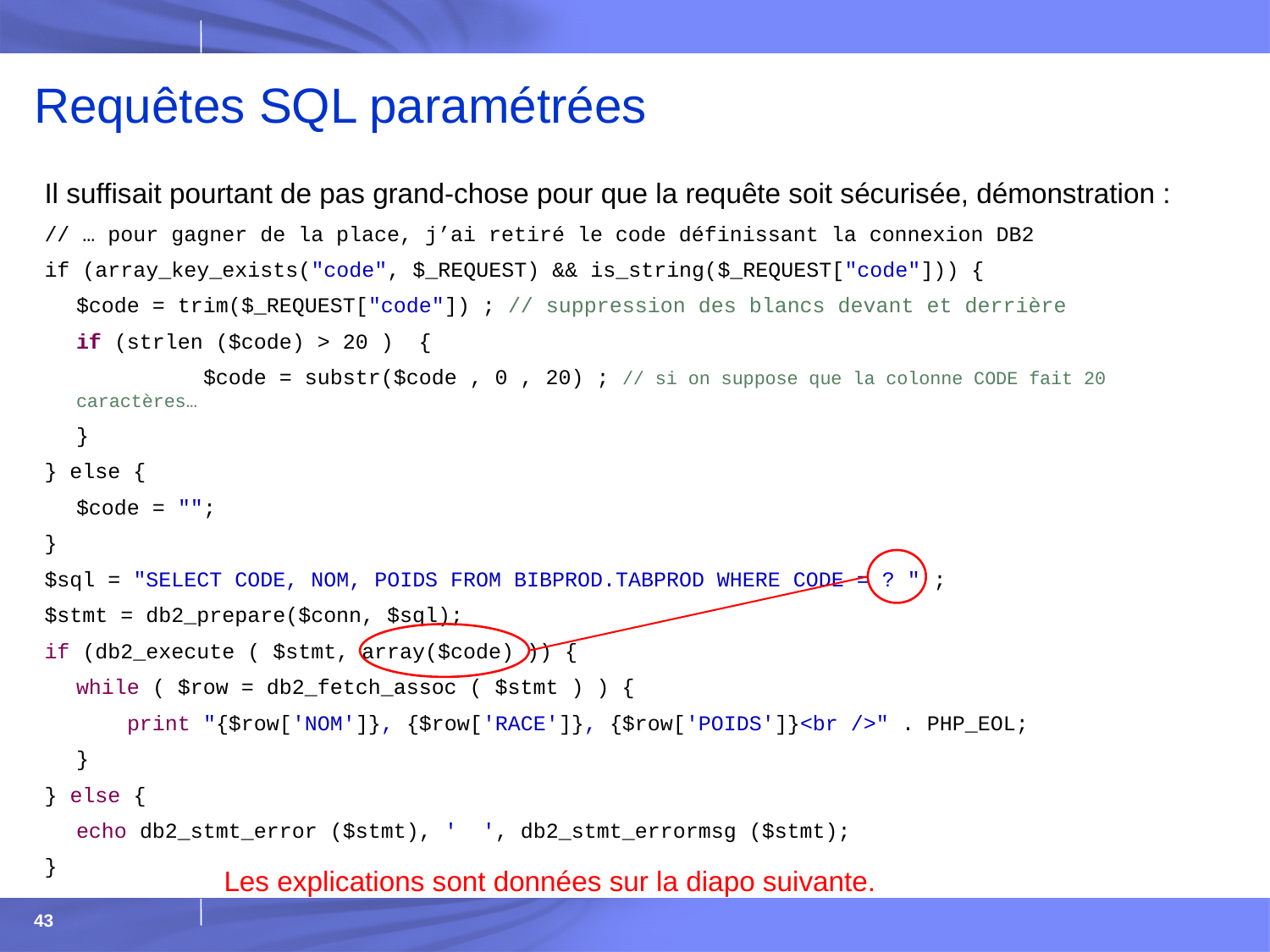

# Requêtes SQL paramétrées
Il suffisait pourtant de pas grand-chose pour que la requête soit sécurisée, démonstration :
// … pour gagner de la place, j’ai retiré le code définissant la connexion DB2
if (array_key_exists("code", $_REQUEST) && is_string($_REQUEST["code"])) {
	$code = trim($_REQUEST["code"]) ; // suppression des blancs devant et derrière
	if (strlen ($code) > 20 )  {
		$code = substr($code , 0 , 20) ; // si on suppose que la colonne CODE fait 20 caractères…
	}
} else {
	$code = "";
}
$sql = "SELECT CODE, NOM, POIDS FROM BIBPROD.TABPROD WHERE CODE = ? " ;
$stmt = db2_prepare($conn, $sql);
if (db2_execute ( $stmt, array($code) )) {
	while ( $row = db2_fetch_assoc ( $stmt ) ) {
	    print "{$row['NOM']}, {$row['RACE']}, {$row['POIDS']}<br />" . PHP_EOL;
	}
} else {
	echo db2_stmt_error ($stmt), '  ', db2_stmt_errormsg ($stmt);
}

Les explications sont données sur la diapo suivante.
43